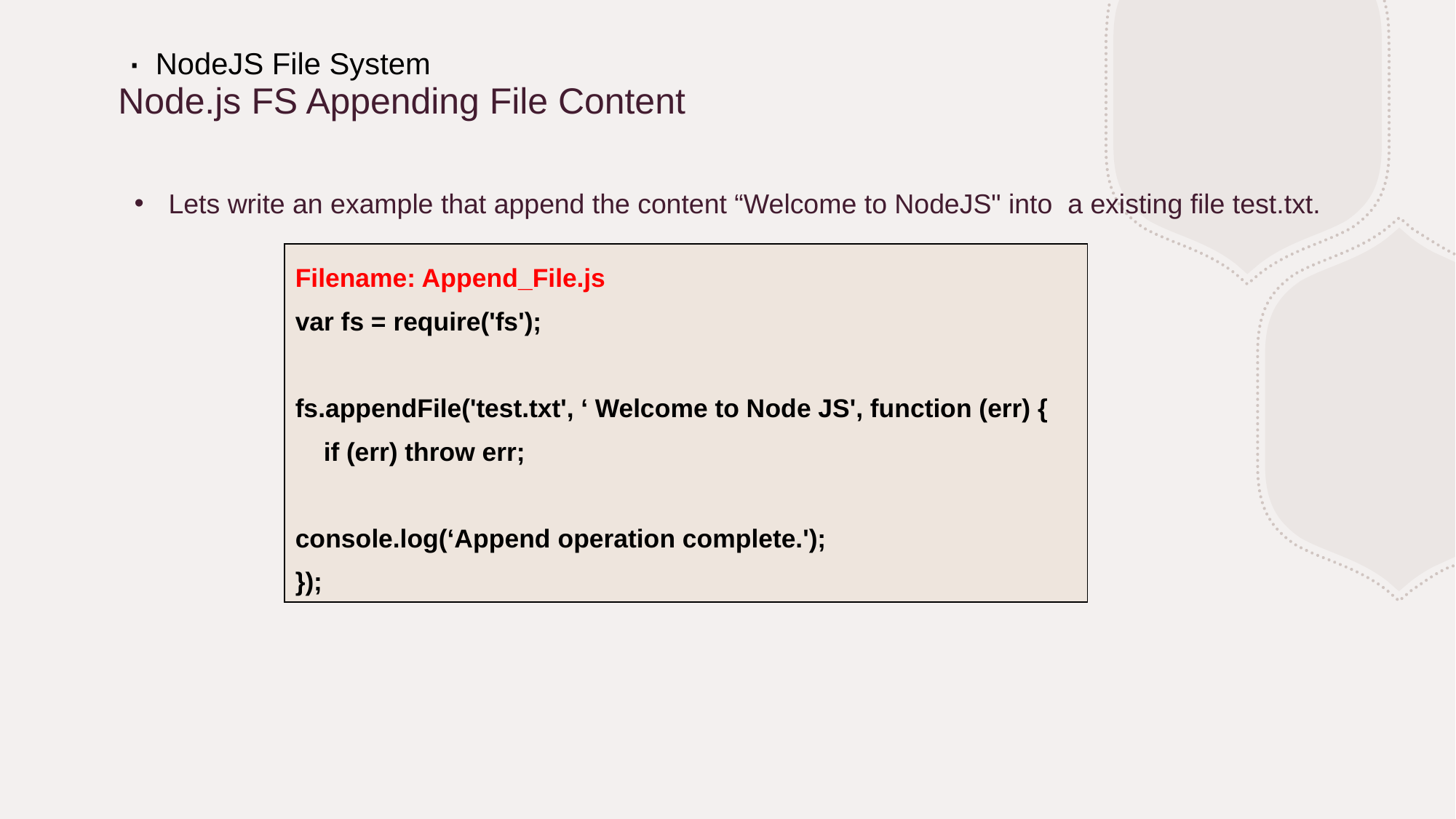

NodeJS File System
# Node.js FS Appending File Content
Lets write an example that append the content “Welcome to NodeJS" into  a existing file test.txt.
| Filename: Append\_File.js var fs = require('fs'); fs.appendFile('test.txt', ‘ Welcome to Node JS', function (err) {     if (err) throw err;                         console.log(‘Append operation complete.'); }); |
| --- |